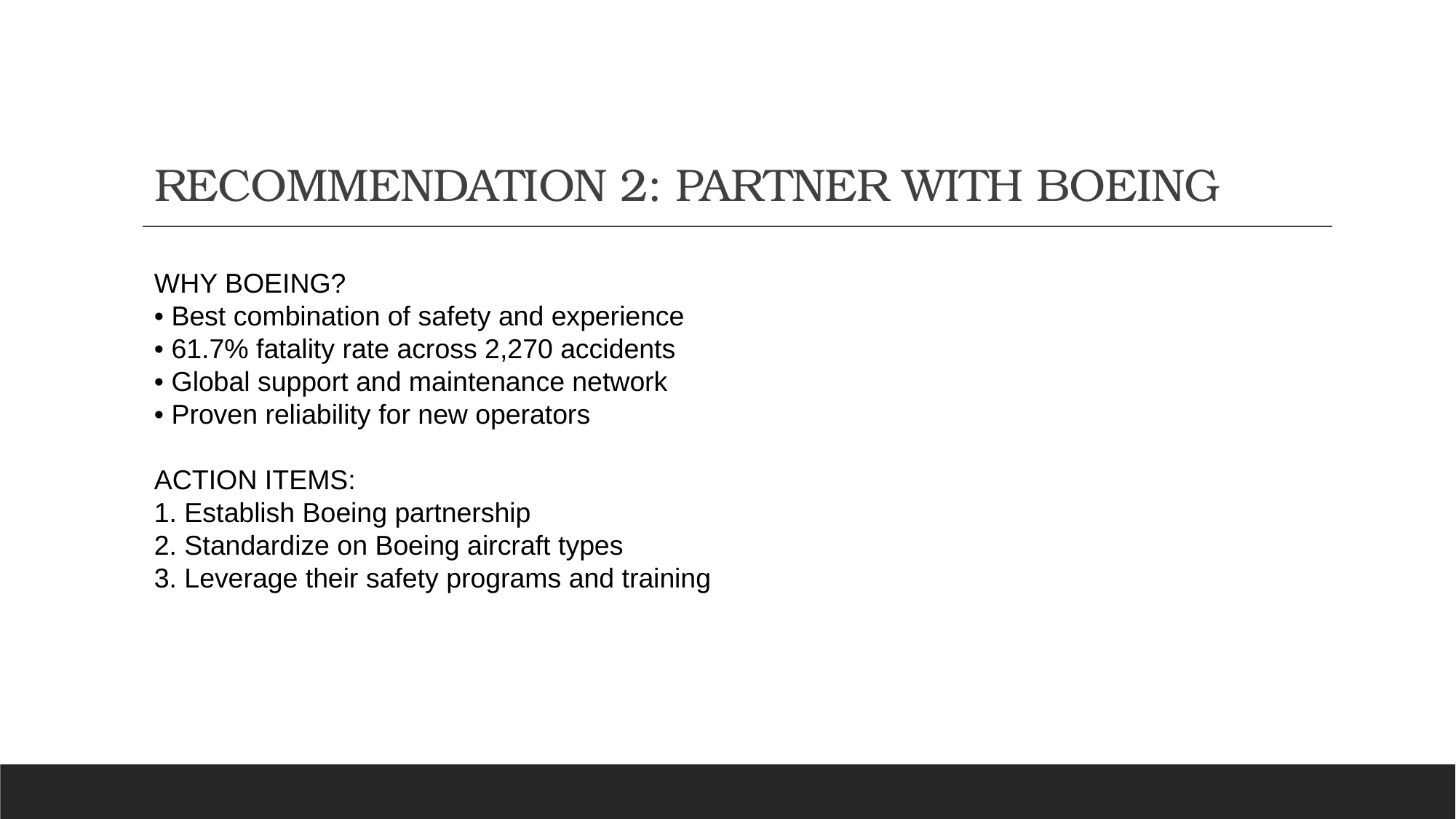

# RECOMMENDATION 2: PARTNER WITH BOEING
WHY BOEING?
• Best combination of safety and experience
• 61.7% fatality rate across 2,270 accidents
• Global support and maintenance network
• Proven reliability for new operators

ACTION ITEMS:
1. Establish Boeing partnership
2. Standardize on Boeing aircraft types
3. Leverage their safety programs and training